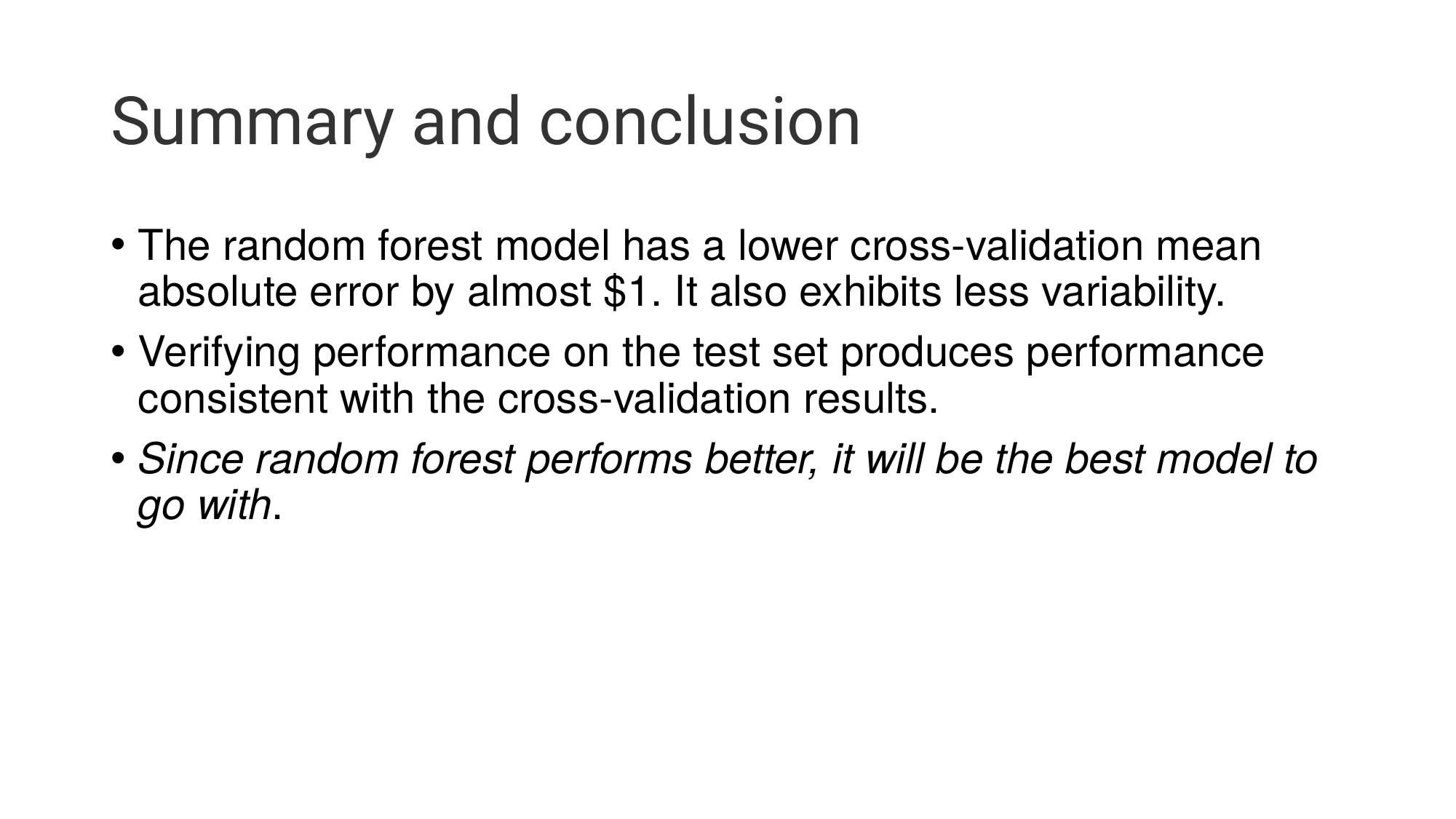

# Summary and conclusion
The random forest model has a lower cross-validation mean absolute error by almost $1. It also exhibits less variability.
Verifying performance on the test set produces performance consistent with the cross-validation results.
Since random forest performs better, it will be the best model to go with.